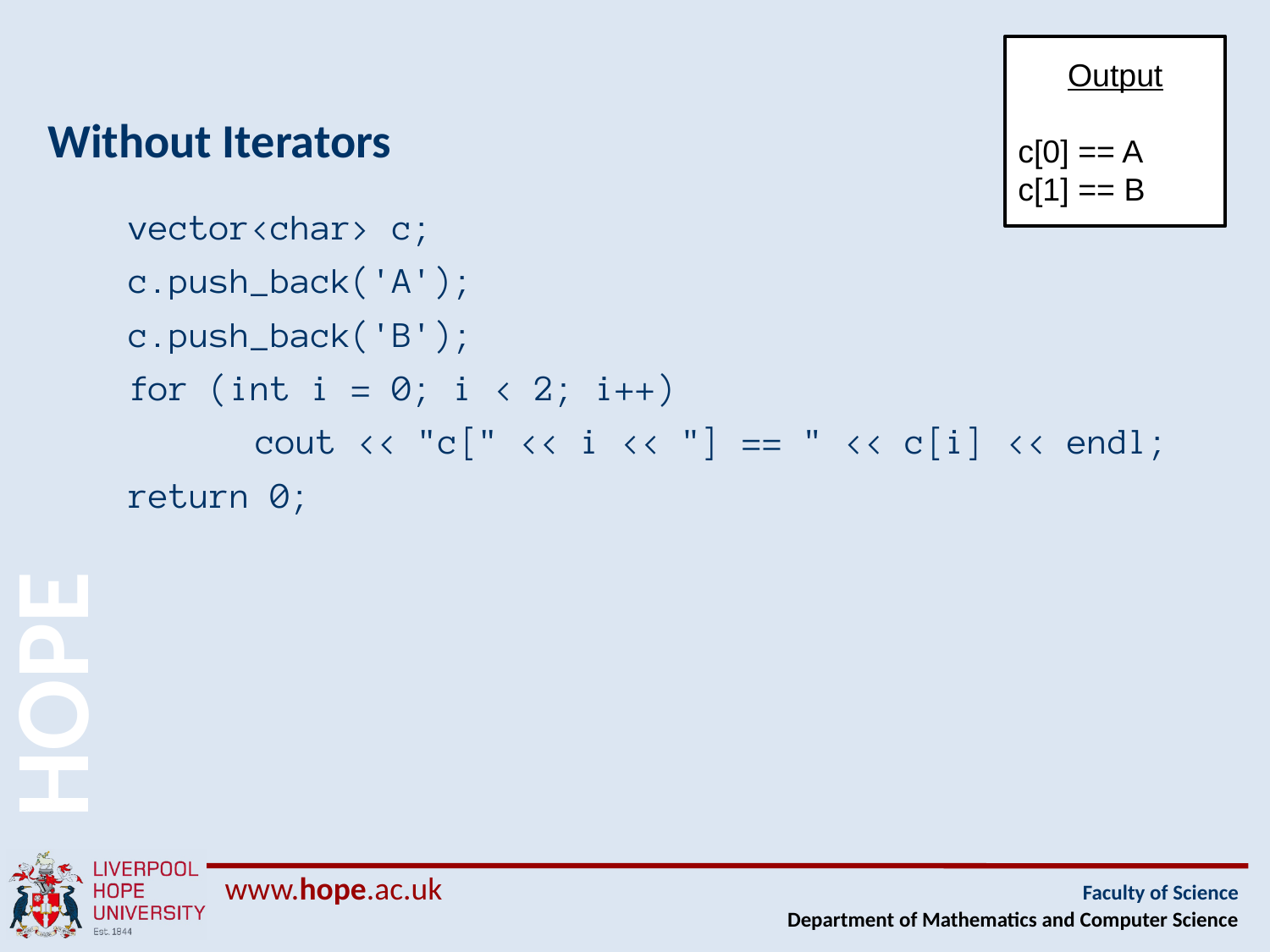

# Without Iterators
Output

c[0] == A
c[1] == B
vector<char> c;
c.push_back('A');
c.push_back('B');
for (int i = 0; i < 2; i++)
	cout << "c[" << i << "] == " << c[i] << endl;
return 0;